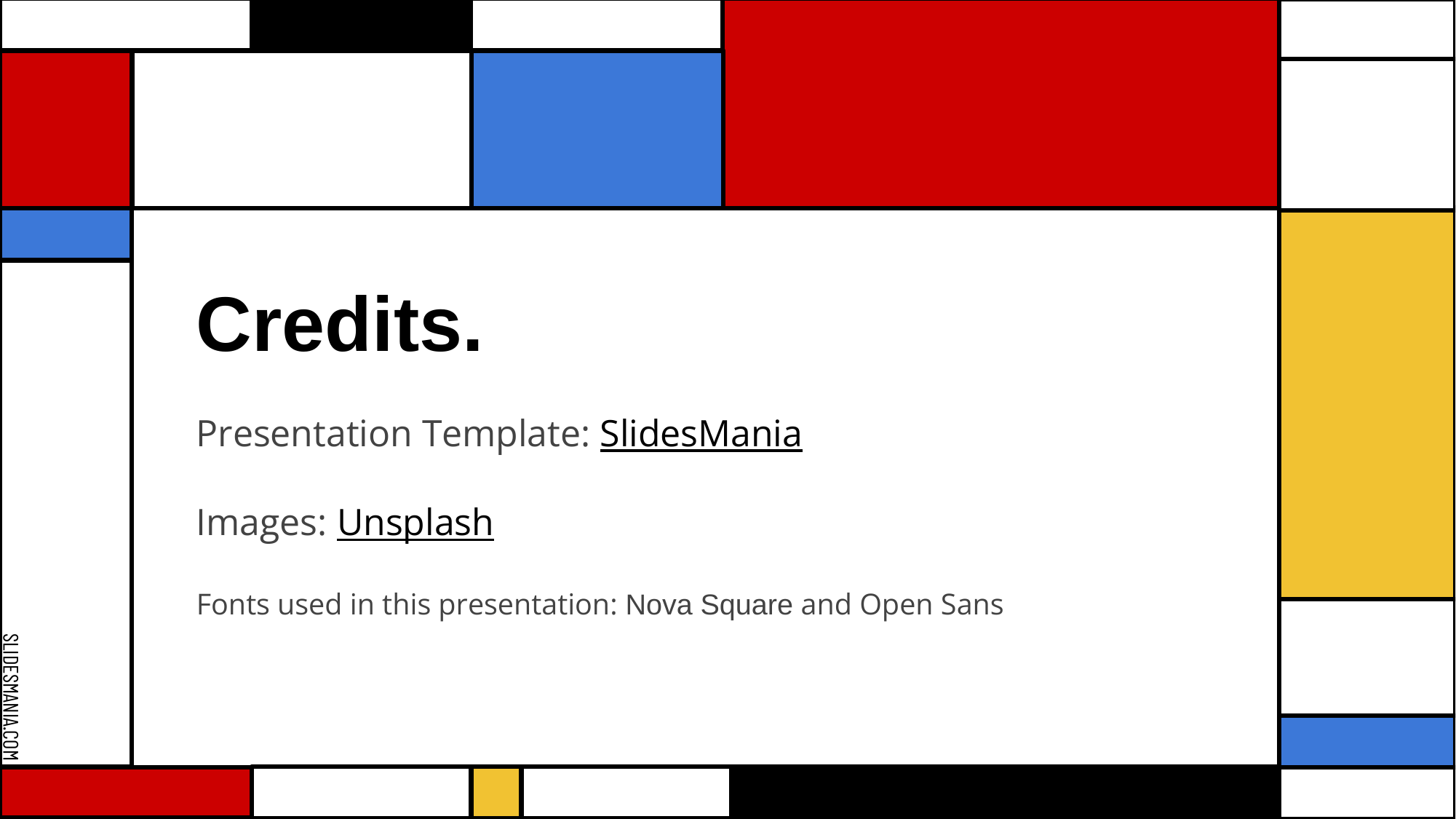

# Credits.
Presentation Template: SlidesMania
Images: Unsplash
Fonts used in this presentation: Nova Square and Open Sans